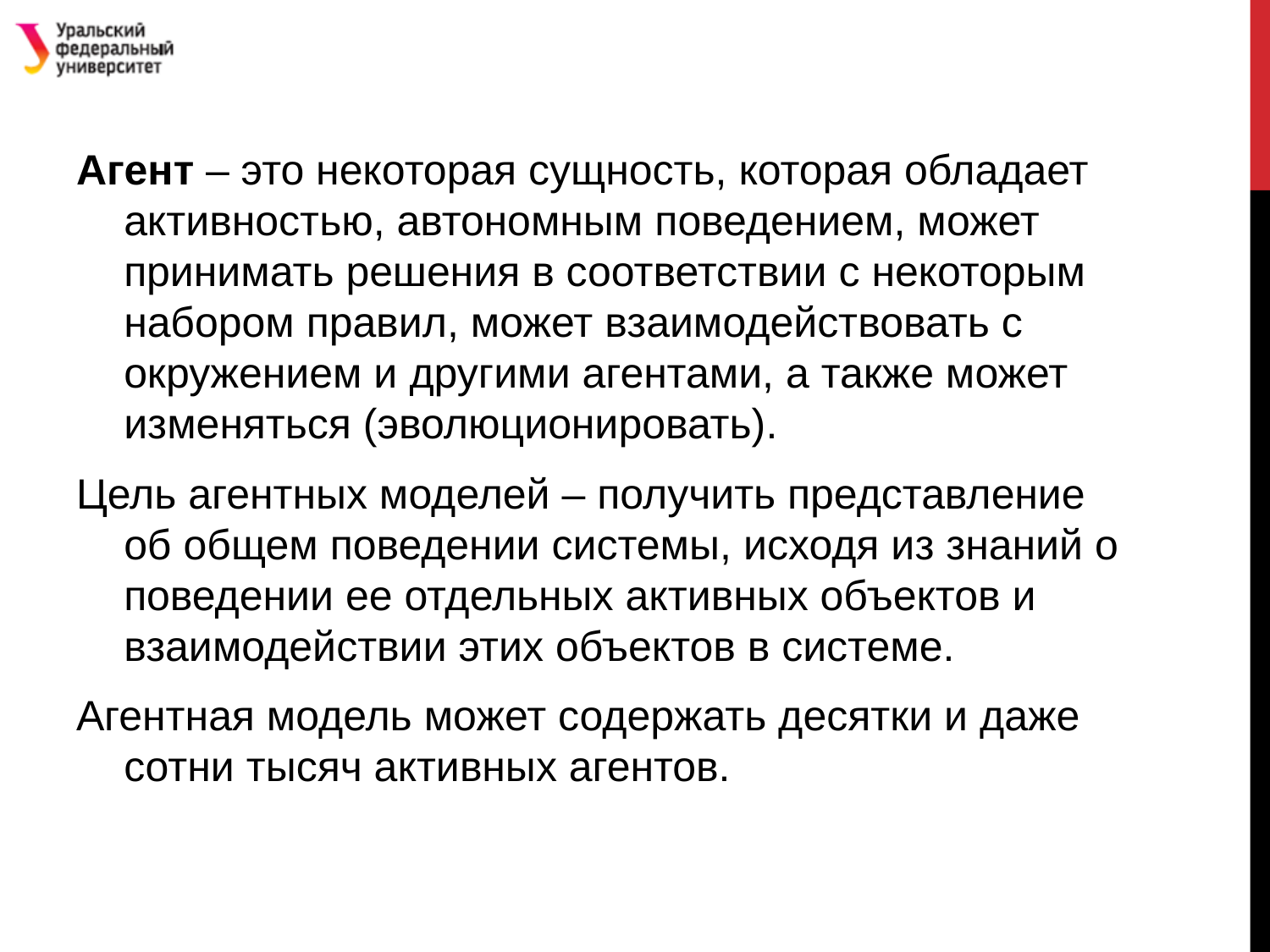

#
Агент – это некоторая сущность, которая обладает активностью, автономным поведением, может принимать решения в соответствии с некоторым набором правил, может взаимодействовать с окружением и другими агентами, а также может изменяться (эволюционировать).
Цель агентных моделей – получить представление об общем поведении системы, исходя из знаний о поведении ее отдельных активных объектов и взаимодействии этих объектов в системе.
Агентная модель может содержать десятки и даже сотни тысяч активных агентов.